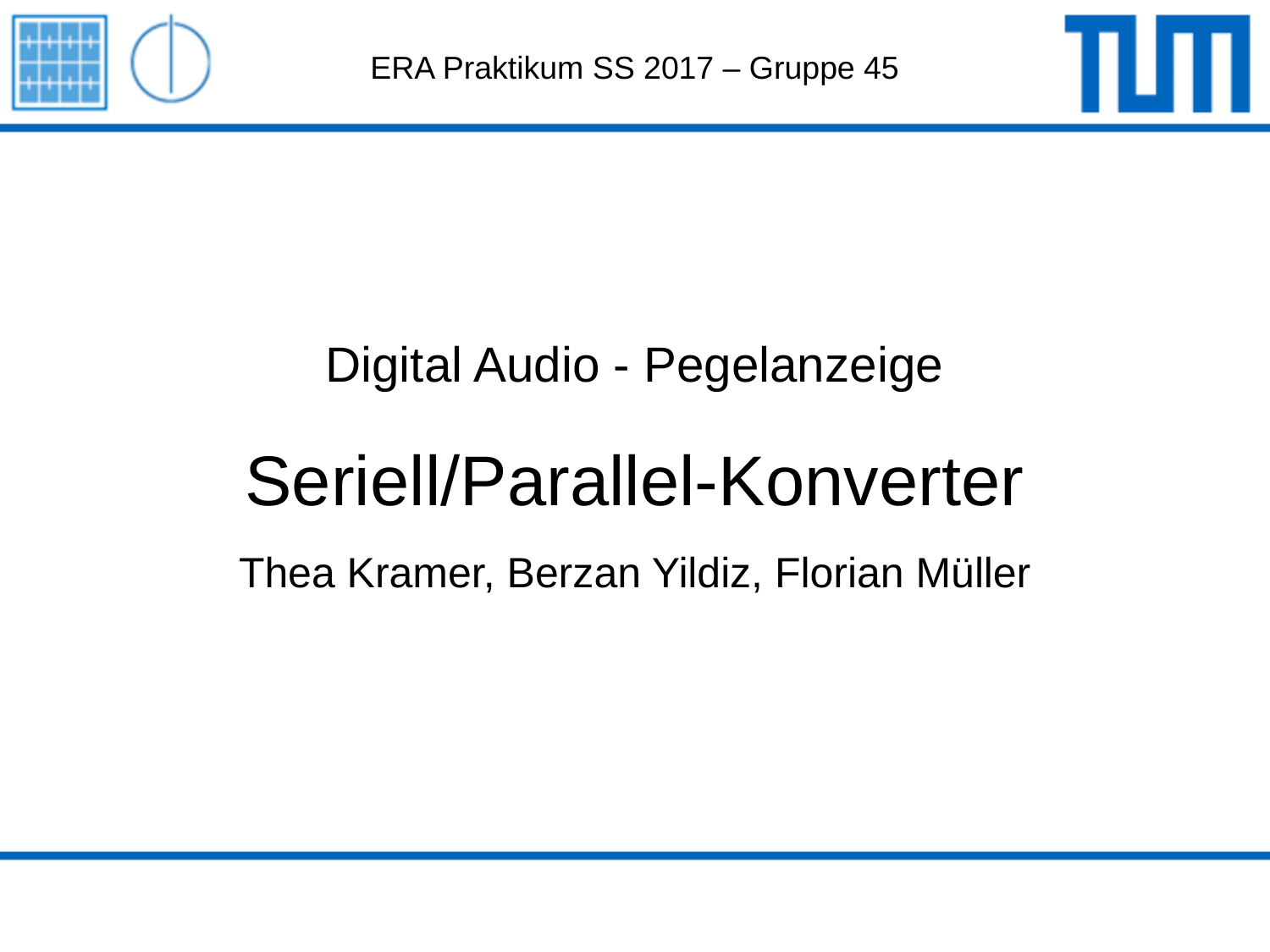

ERA Praktikum SS 2017 – Gruppe 45

Digital Audio - Pegelanzeige
# Seriell/Parallel-Konverter
Thea Kramer, Berzan Yildiz, Florian Müller